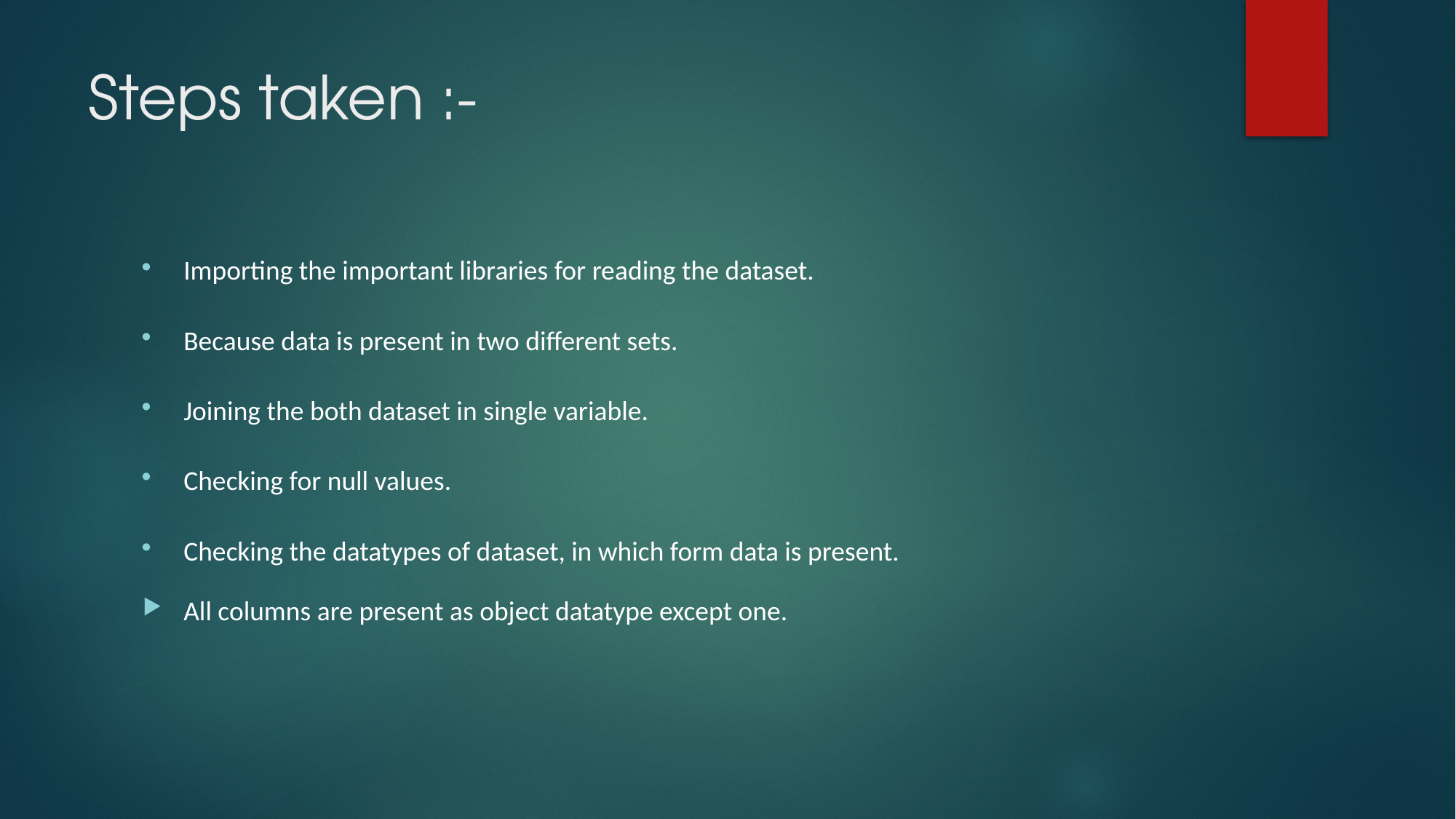

# Steps taken :-
Importing the important libraries for reading the dataset.

Because data is present in two different sets.

Joining the both dataset in single variable.

Checking for null values.

Checking the datatypes of dataset, in which form data is present.
All columns are present as object datatype except one.